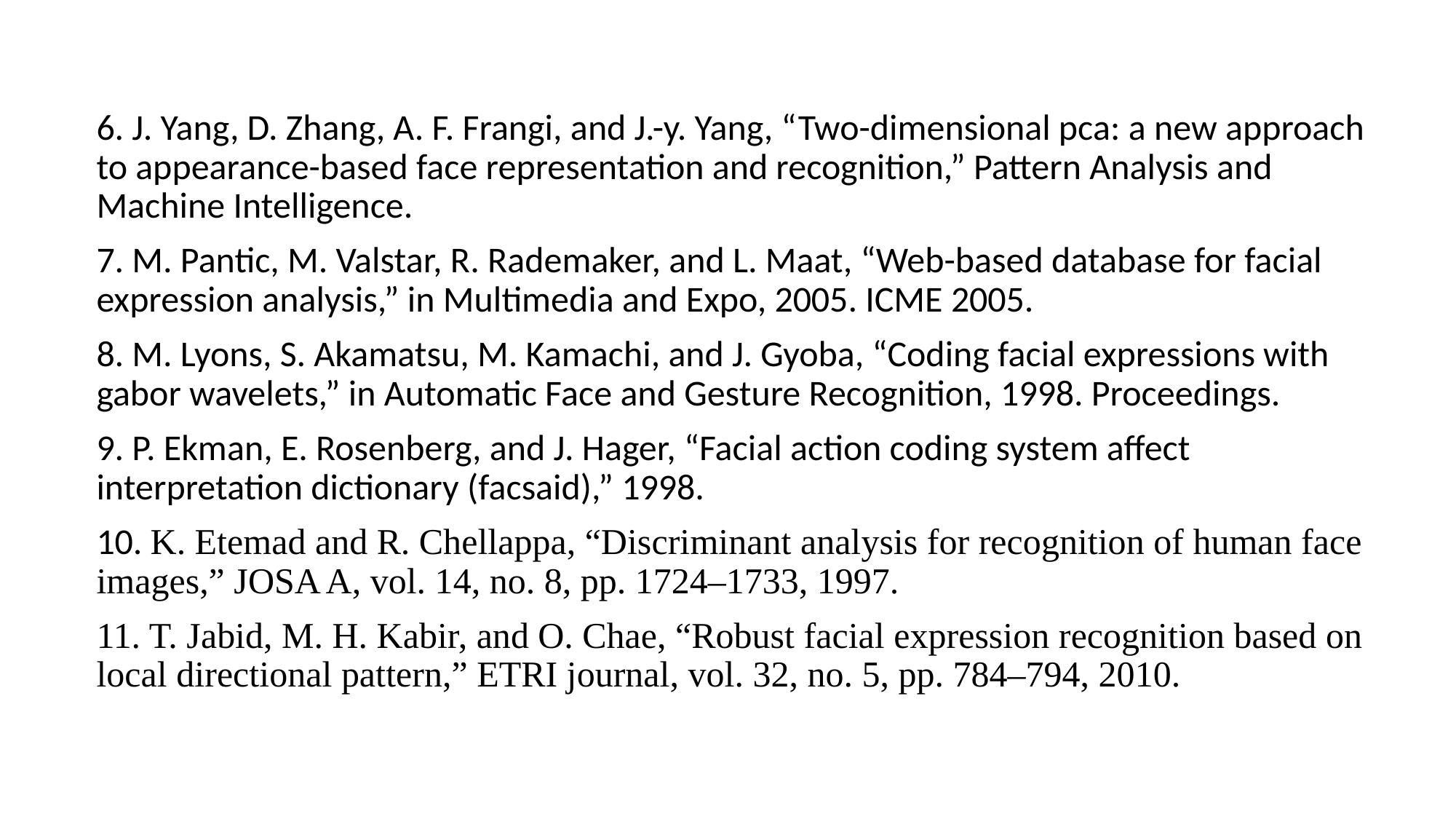

6. J. Yang, D. Zhang, A. F. Frangi, and J.-y. Yang, “Two-dimensional pca: a new approach  to appearance-based face representation and recognition,” Pattern Analysis and Machine Intelligence.
7. M. Pantic, M. Valstar, R. Rademaker, and L. Maat, “Web-based database for facial expression analysis,” in Multimedia and Expo, 2005. ICME 2005.
8. M. Lyons, S. Akamatsu, M. Kamachi, and J. Gyoba, “Coding facial expressions with gabor wavelets,” in Automatic Face and Gesture Recognition, 1998. Proceedings.
9. P. Ekman, E. Rosenberg, and J. Hager, “Facial action coding system affect interpretation dictionary (facsaid),” 1998.
10. K. Etemad and R. Chellappa, “Discriminant analysis for recognition of human face    images,” JOSA A, vol. 14, no. 8, pp. 1724–1733, 1997.
11. T. Jabid, M. H. Kabir, and O. Chae, “Robust facial expression recognition based on local directional pattern,” ETRI journal, vol. 32, no. 5, pp. 784–794, 2010.